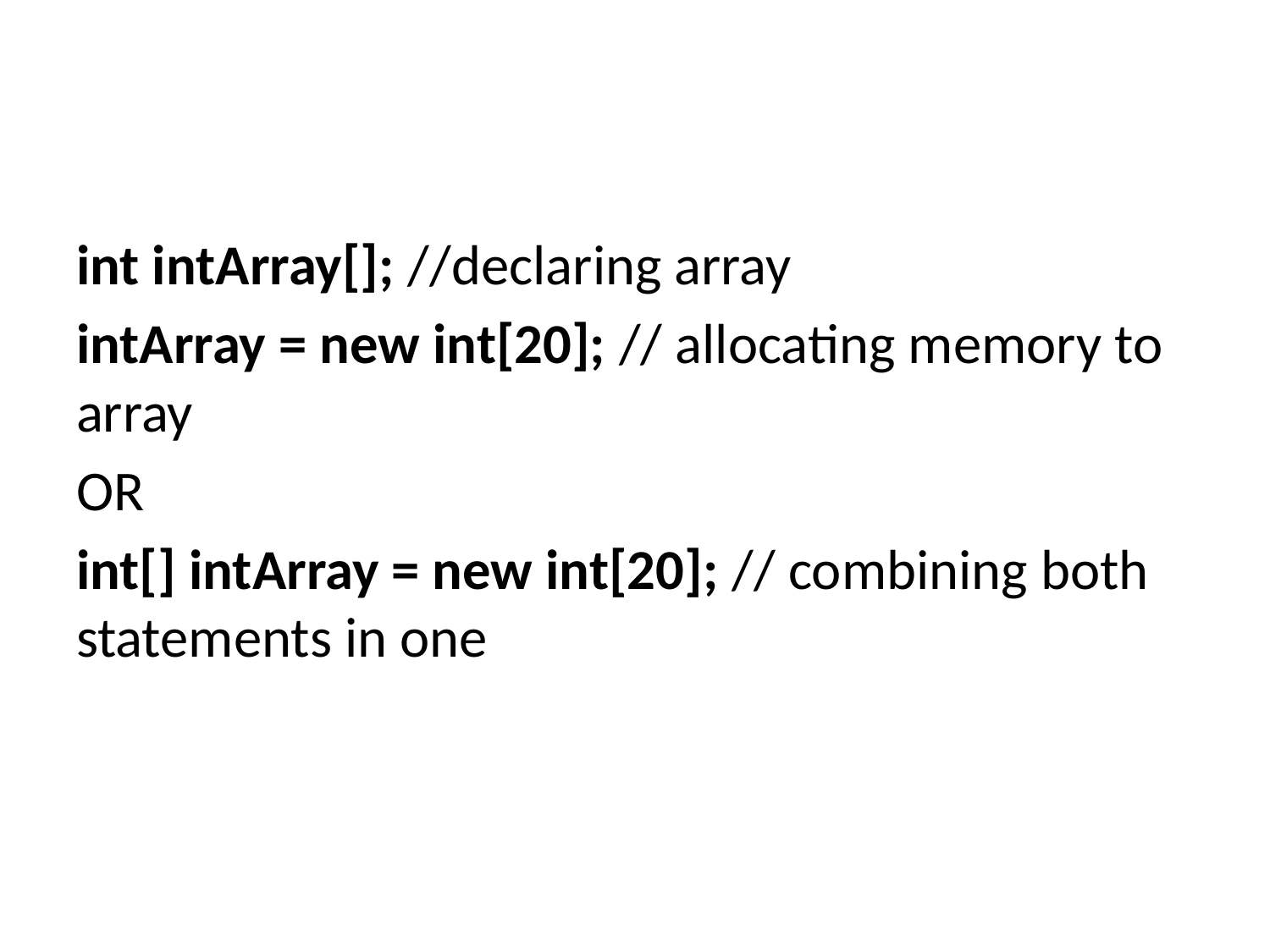

#
int intArray[]; //declaring array
intArray = new int[20]; // allocating memory to array
OR
int[] intArray = new int[20]; // combining both statements in one